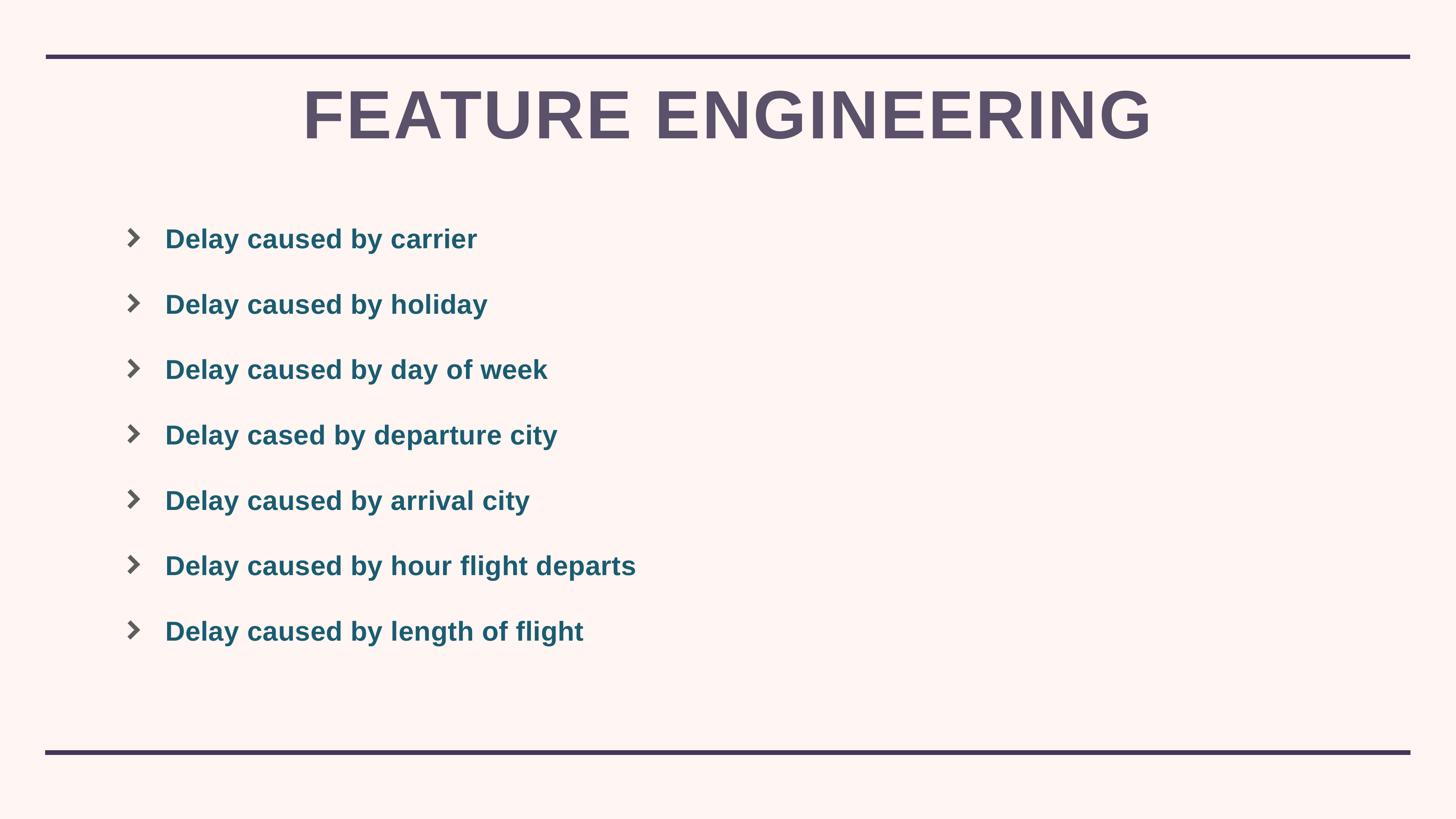

# Feature engineering
Delay caused by carrier
Delay caused by holiday
Delay caused by day of week
Delay cased by departure city
Delay caused by arrival city
Delay caused by hour flight departs
Delay caused by length of flight